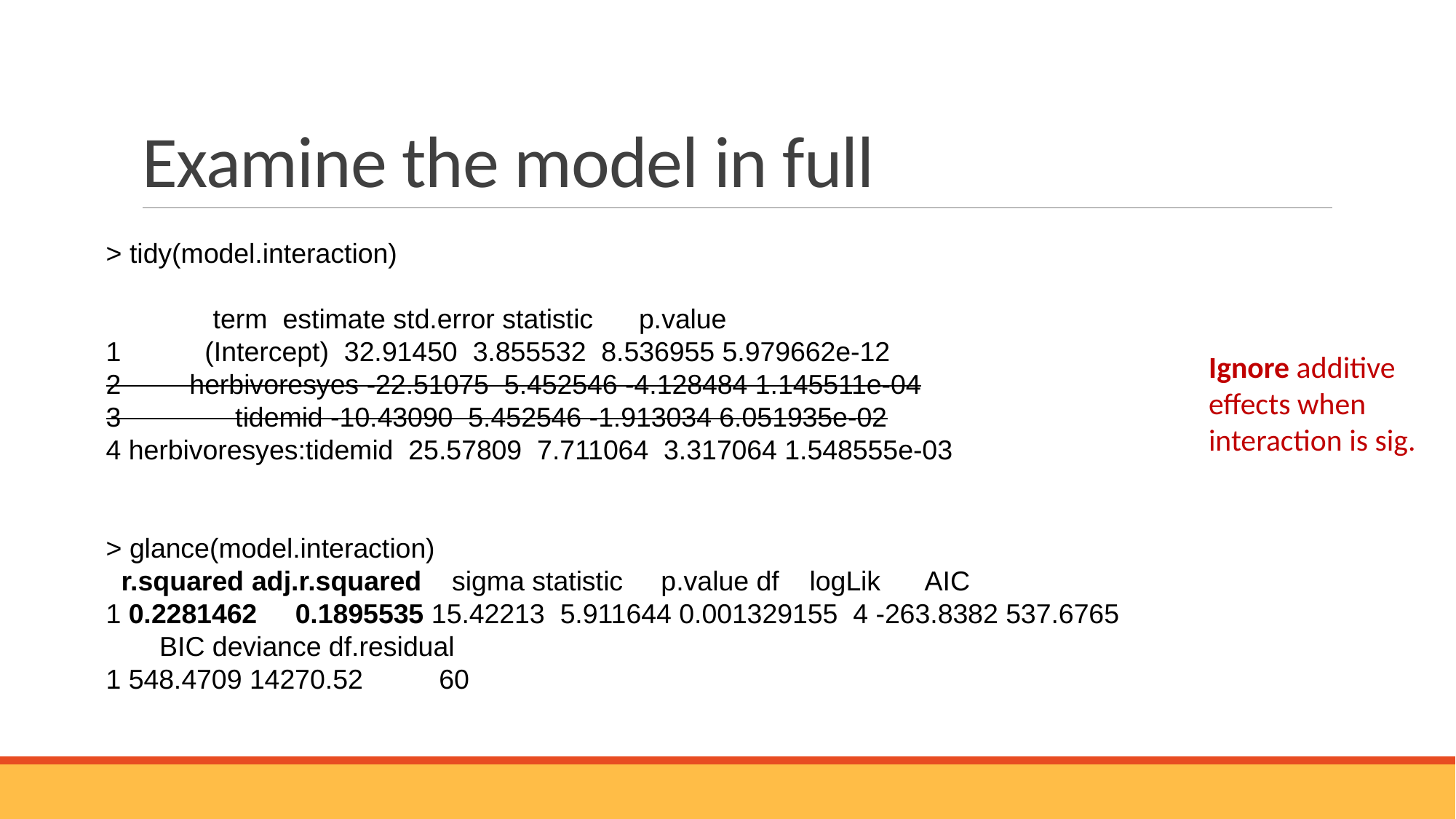

# Examine the model in full
> tidy(model.interaction)
              term  estimate std.error statistic      p.value
1           (Intercept)  32.91450  3.855532  8.536955 5.979662e-12
2         herbivoresyes -22.51075  5.452546 -4.128484 1.145511e-04
3               tidemid -10.43090  5.452546 -1.913034 6.051935e-02
4 herbivoresyes:tidemid  25.57809  7.711064  3.317064 1.548555e-03

> glance(model.interaction)
  r.squared adj.r.squared    sigma statistic     p.value df    logLik      AIC
1 0.2281462     0.1895535 15.42213  5.911644 0.001329155  4 -263.8382 537.6765
       BIC deviance df.residual
1 548.4709 14270.52          60

Ignore additive effects when interaction is sig.